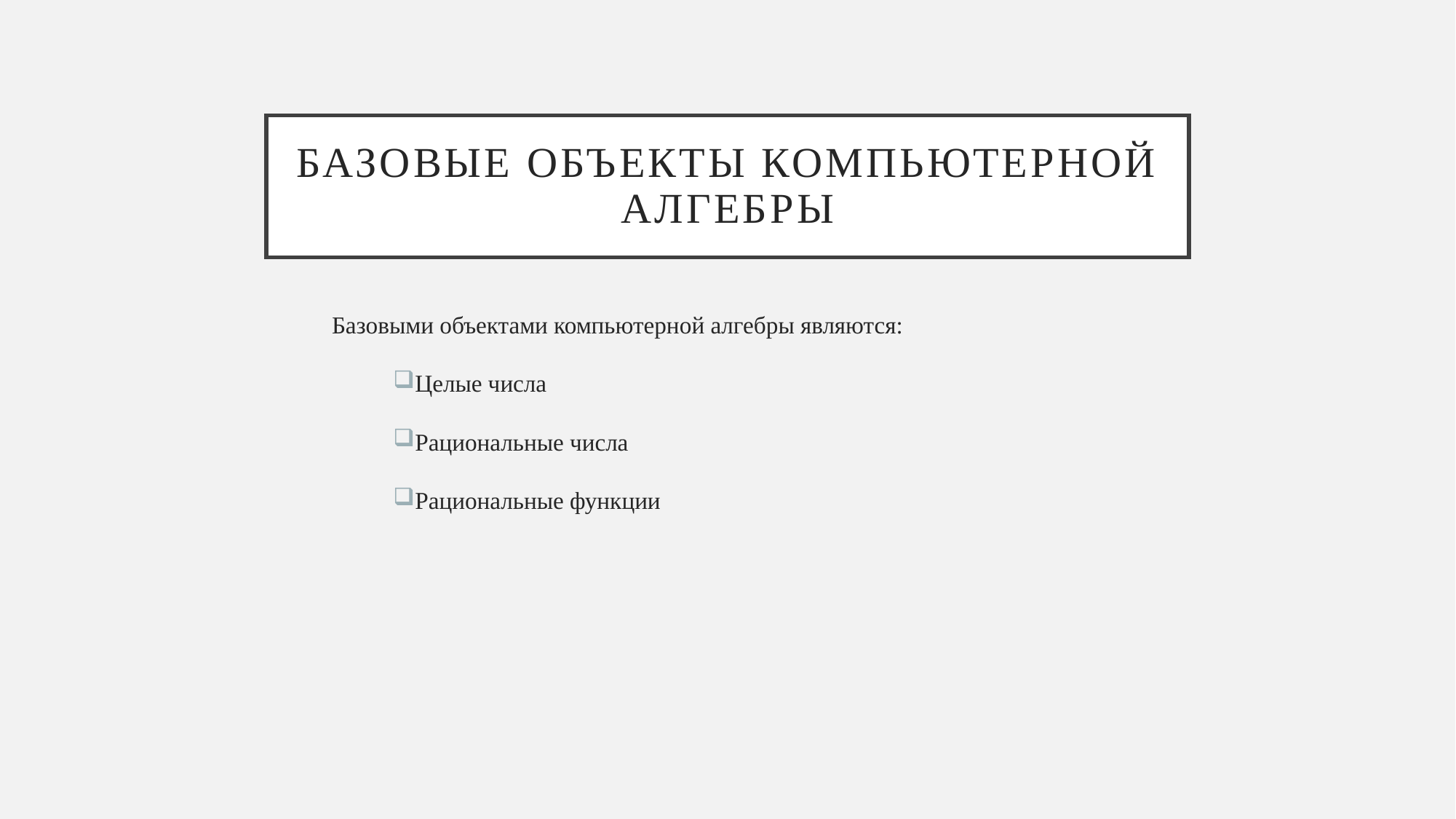

# Базовые объекты компьютерной алгебры
Базовыми объектами компьютерной алгебры являются:
Целые числа
Рациональные числа
Рациональные функции